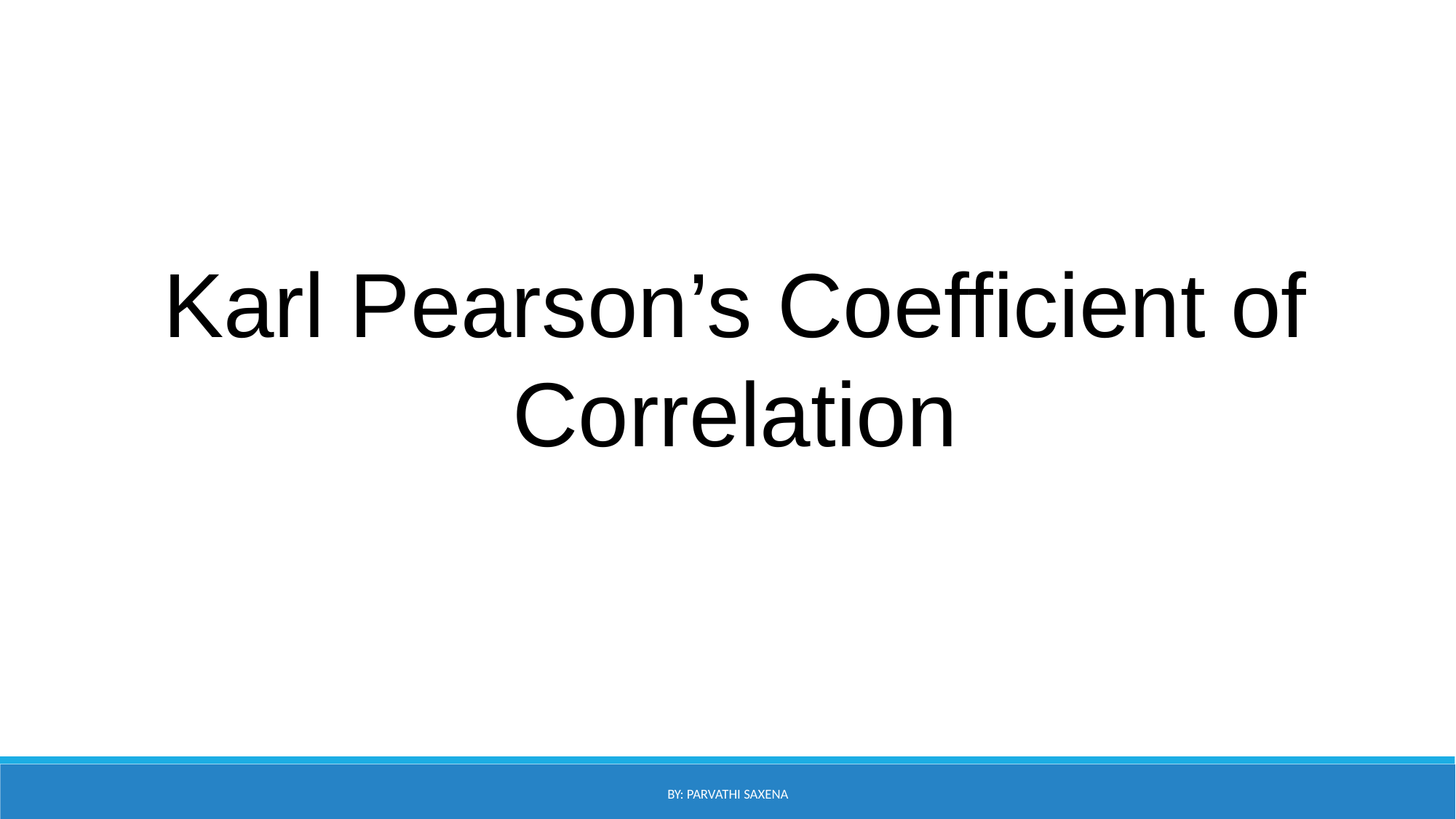

Karl Pearson’s Coefficient of Correlation
By: Parvathi Saxena